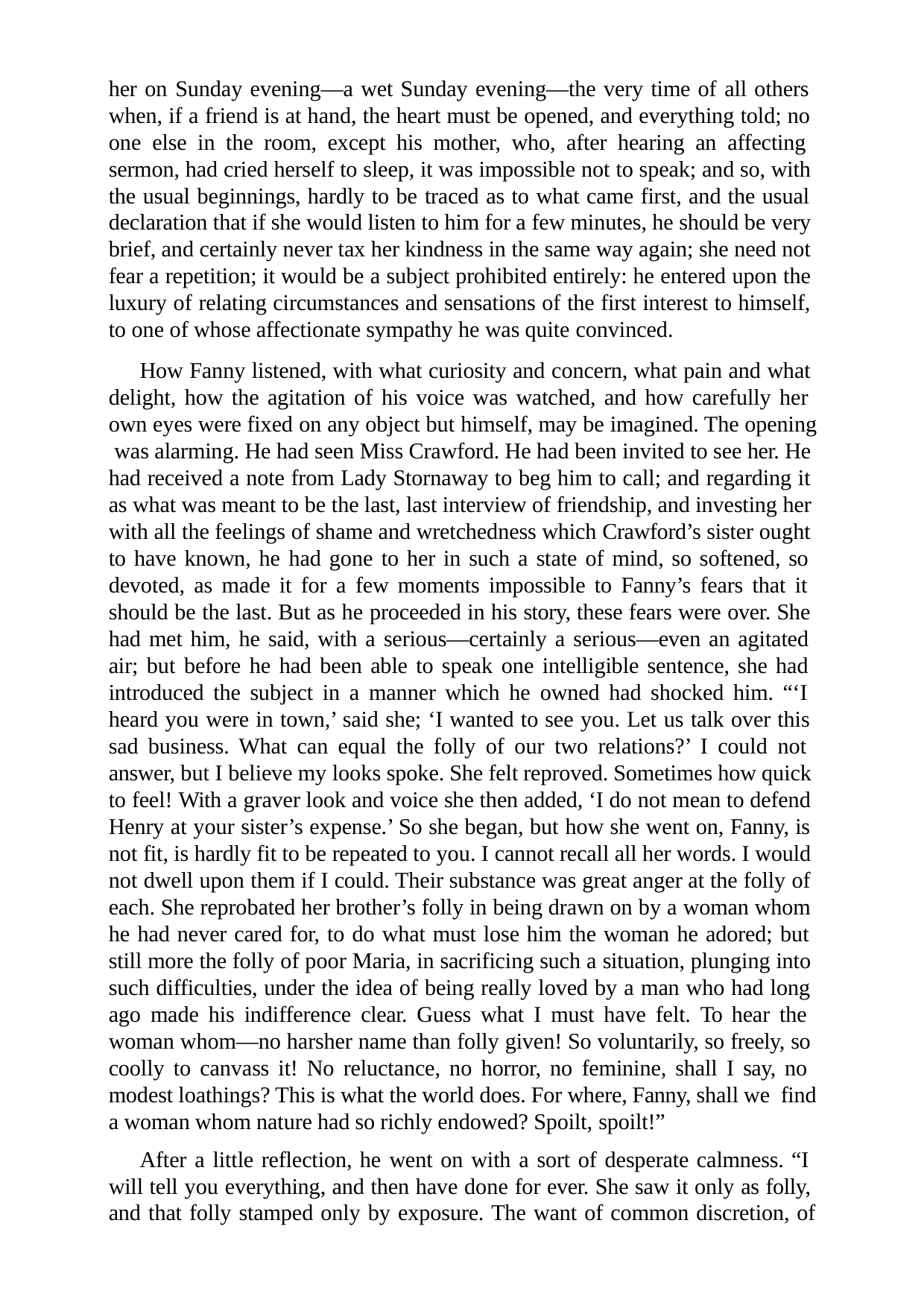

her on Sunday evening—a wet Sunday evening—the very time of all others  when, if a friend is at hand, the heart must be opened, and everything told; no  one else in the room, except his mother, who, after hearing an affecting  sermon, had cried herself to sleep, it was impossible not to speak; and so, with  the usual beginnings, hardly to be traced as to what came first, and the usual  declaration that if she would listen to him for a few minutes, he should be very  brief, and certainly never tax her kindness in the same way again; she need not  fear a repetition; it would be a subject prohibited entirely: he entered upon the  luxury of relating circumstances and sensations of the first interest to himself,  to one of whose affectionate sympathy he was quite convinced.
How Fanny listened, with what curiosity and concern, what pain and what  delight, how the agitation of his voice was watched, and how carefully her  own eyes were fixed on any object but himself, may be imagined. The opening  was alarming. He had seen Miss Crawford. He had been invited to see her. He  had received a note from Lady Stornaway to beg him to call; and regarding it  as what was meant to be the last, last interview of friendship, and investing her  with all the feelings of shame and wretchedness which Crawford’s sister ought  to have known, he had gone to her in such a state of mind, so softened, so  devoted, as made it for a few moments impossible to Fanny’s fears that it  should be the last. But as he proceeded in his story, these fears were over. She  had met him, he said, with a serious—certainly a serious—even an agitated  air; but before he had been able to speak one intelligible sentence, she had  introduced the subject in a manner which he owned had shocked him. “‘I  heard you were in town,’ said she; ‘I wanted to see you. Let us talk over this  sad business. What can equal the folly of our two relations?’ I could not  answer, but I believe my looks spoke. She felt reproved. Sometimes how quick  to feel! With a graver look and voice she then added, ‘I do not mean to defend  Henry at your sister’s expense.’ So she began, but how she went on, Fanny, is  not fit, is hardly fit to be repeated to you. I cannot recall all her words. I would  not dwell upon them if I could. Their substance was great anger at the folly of  each. She reprobated her brother’s folly in being drawn on by a woman whom  he had never cared for, to do what must lose him the woman he adored; but  still more the folly of poor Maria, in sacrificing such a situation, plunging into  such difficulties, under the idea of being really loved by a man who had long  ago made his indifference clear. Guess what I must have felt. To hear the  woman whom—no harsher name than folly given! So voluntarily, so freely, so  coolly to canvass it! No reluctance, no horror, no feminine, shall I say, no  modest loathings? This is what the world does. For where, Fanny, shall we  find a woman whom nature had so richly endowed? Spoilt, spoilt!”
After a little reflection, he went on with a sort of desperate calmness. “I  will tell you everything, and then have done for ever. She saw it only as folly,  and that folly stamped only by exposure. The want of common discretion, of